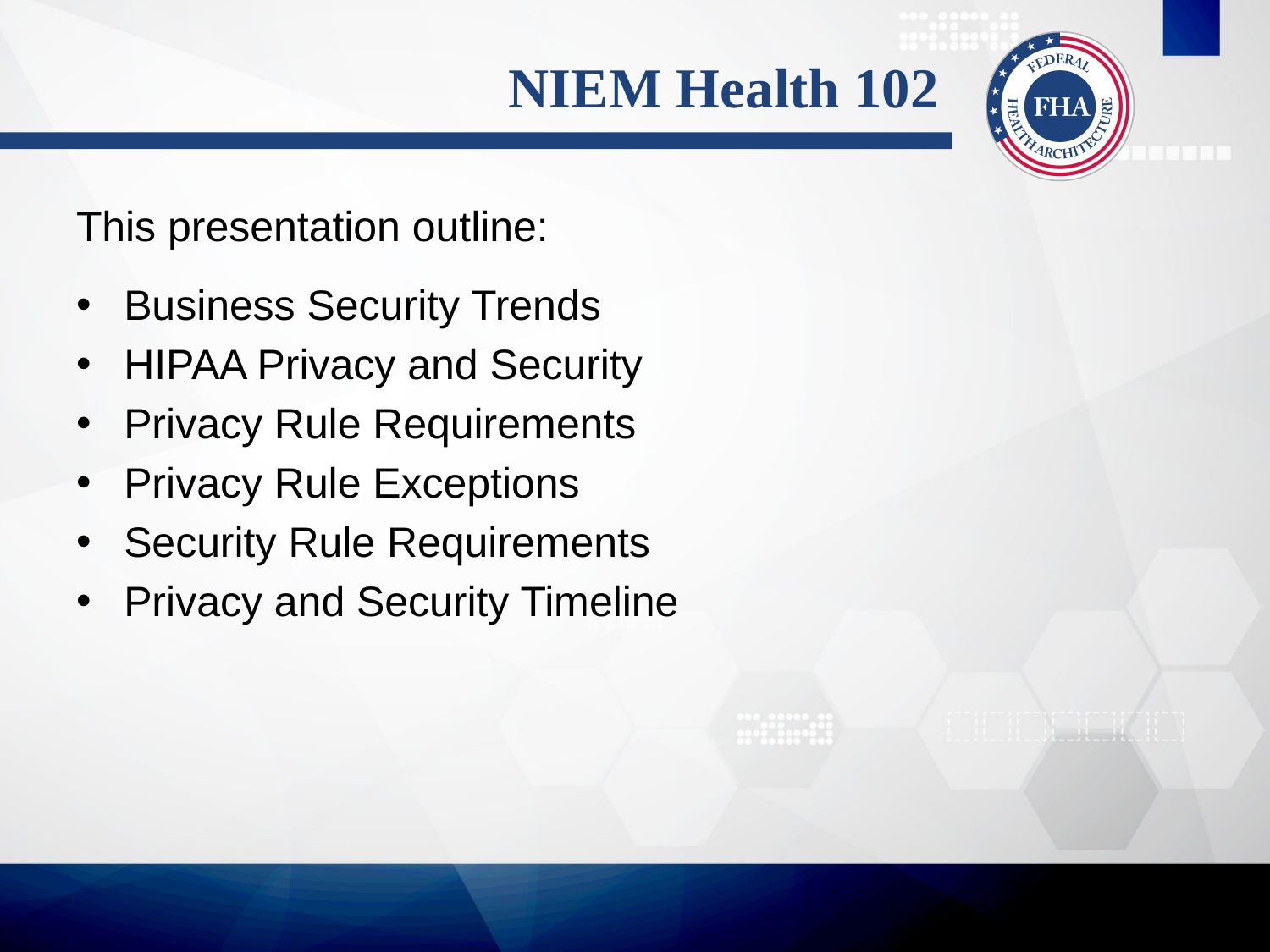

# NIEM Health 102
This presentation outline:

Business Security Trends
HIPAA Privacy and Security
Privacy Rule Requirements
Privacy Rule Exceptions
Security Rule Requirements
Privacy and Security Timeline